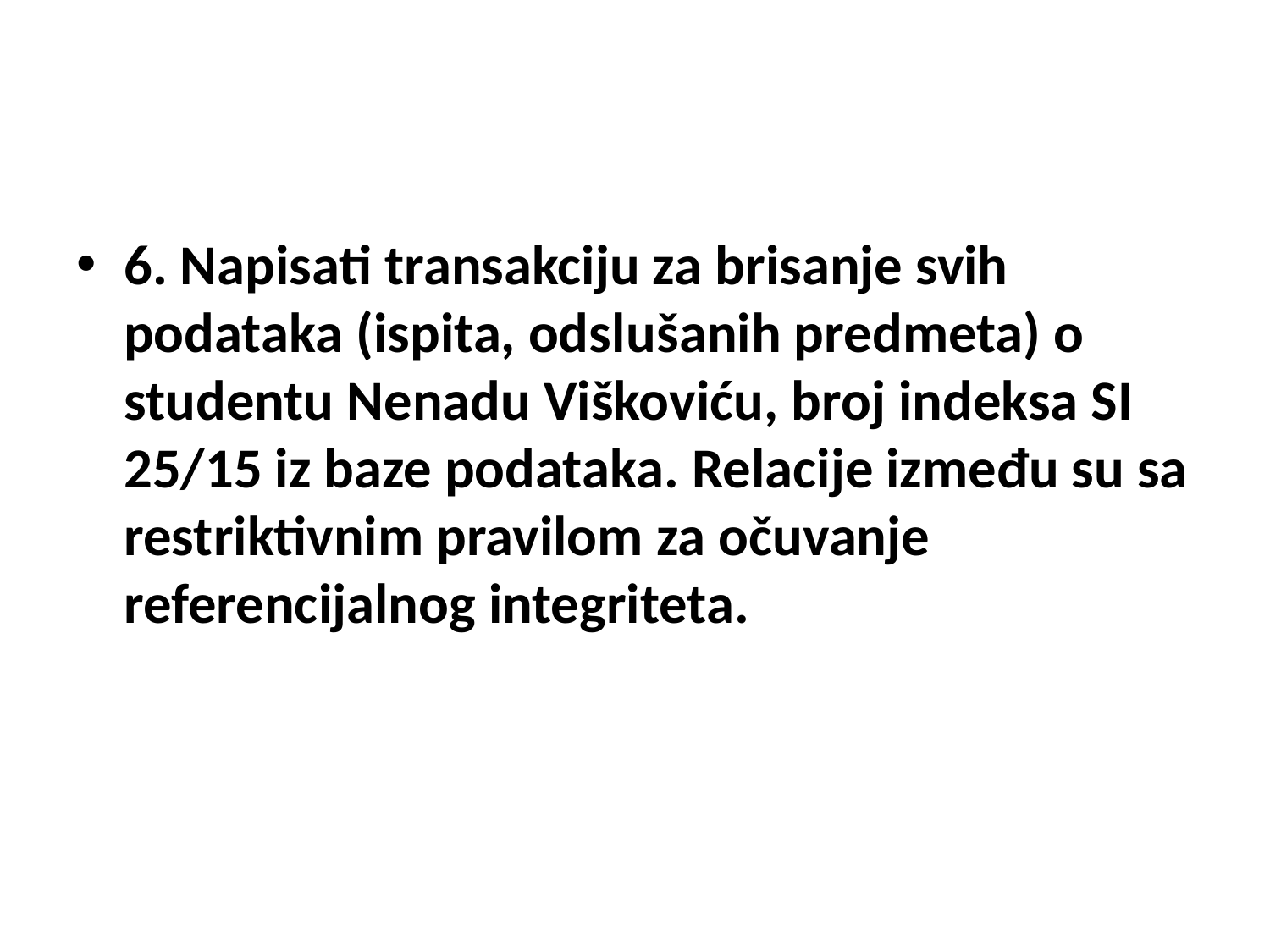

#
6. Napisati transakciju za brisanje svih podataka (ispita, odslušanih predmeta) o studentu Nenadu Viškoviću, broj indeksa SI 25/15 iz baze podataka. Relacije između su sa restriktivnim pravilom za očuvanje referencijalnog integriteta.